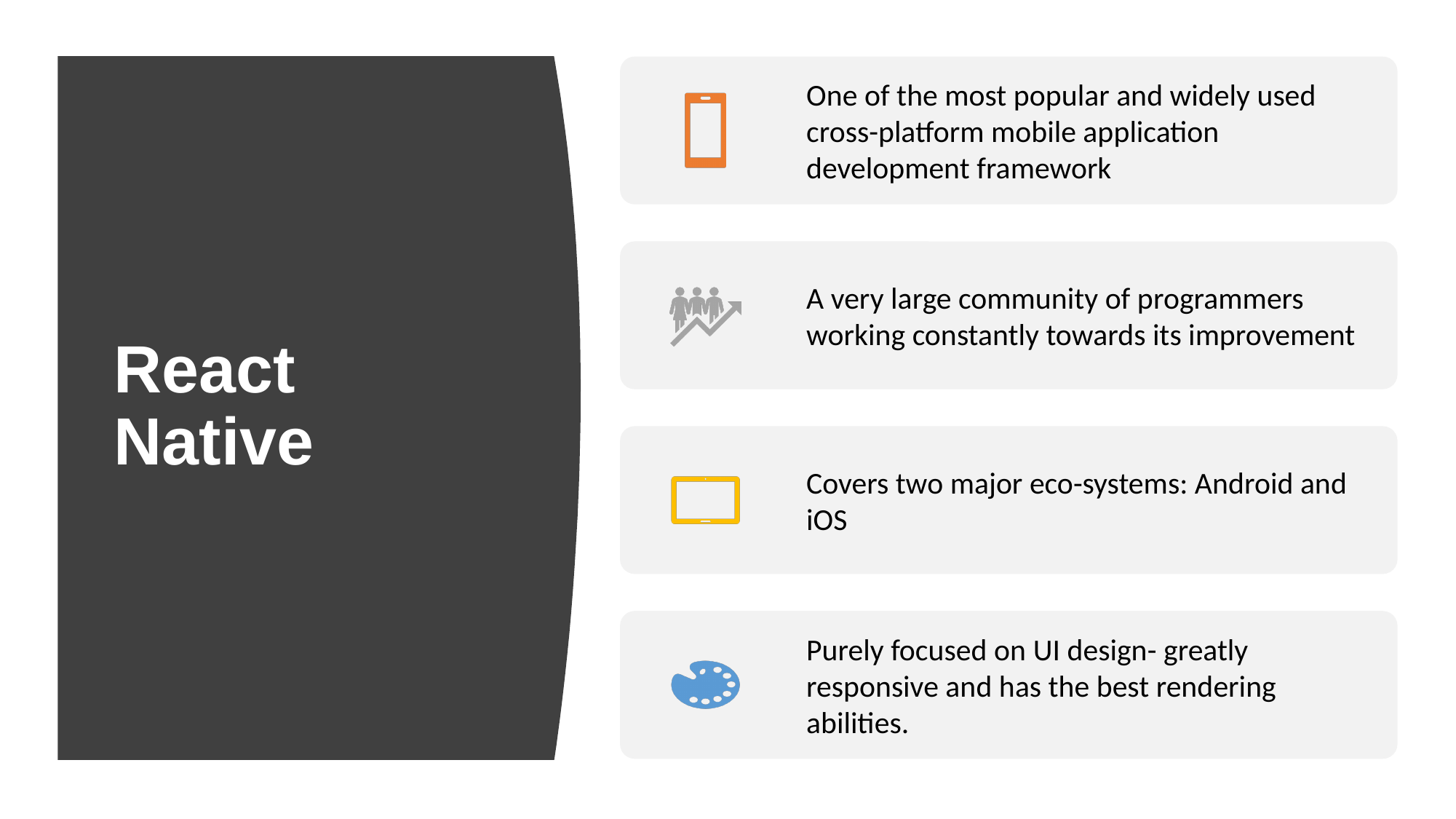

One of the most popular and widely used cross-platform mobile application development framework
A very large community of programmers working constantly towards its improvement
Covers two major eco-systems: Android and iOS
Purely focused on UI design- greatly responsive and has the best rendering abilities.

# React Native